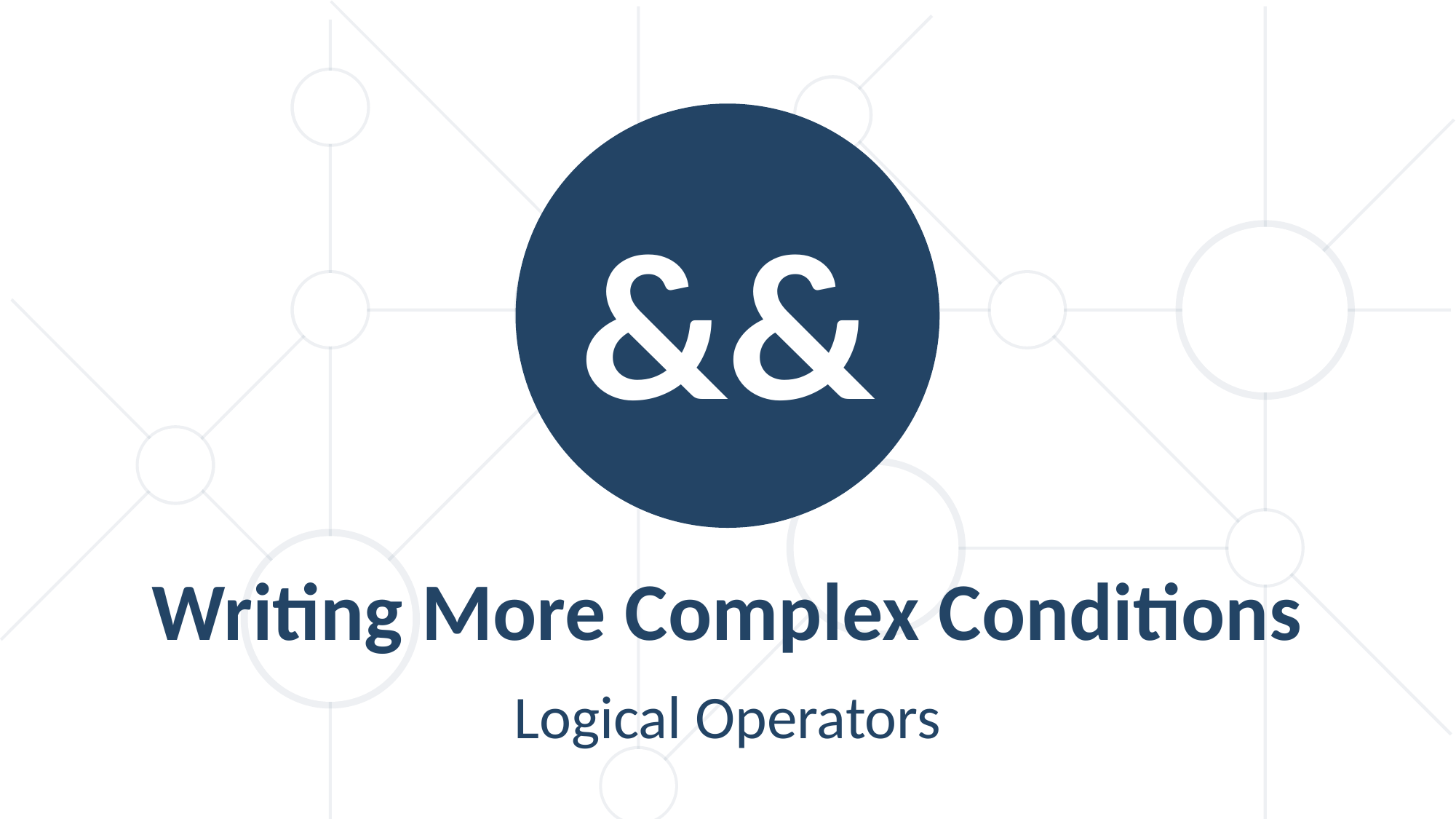

&&
Writing More Complex Conditions
Logical Operators